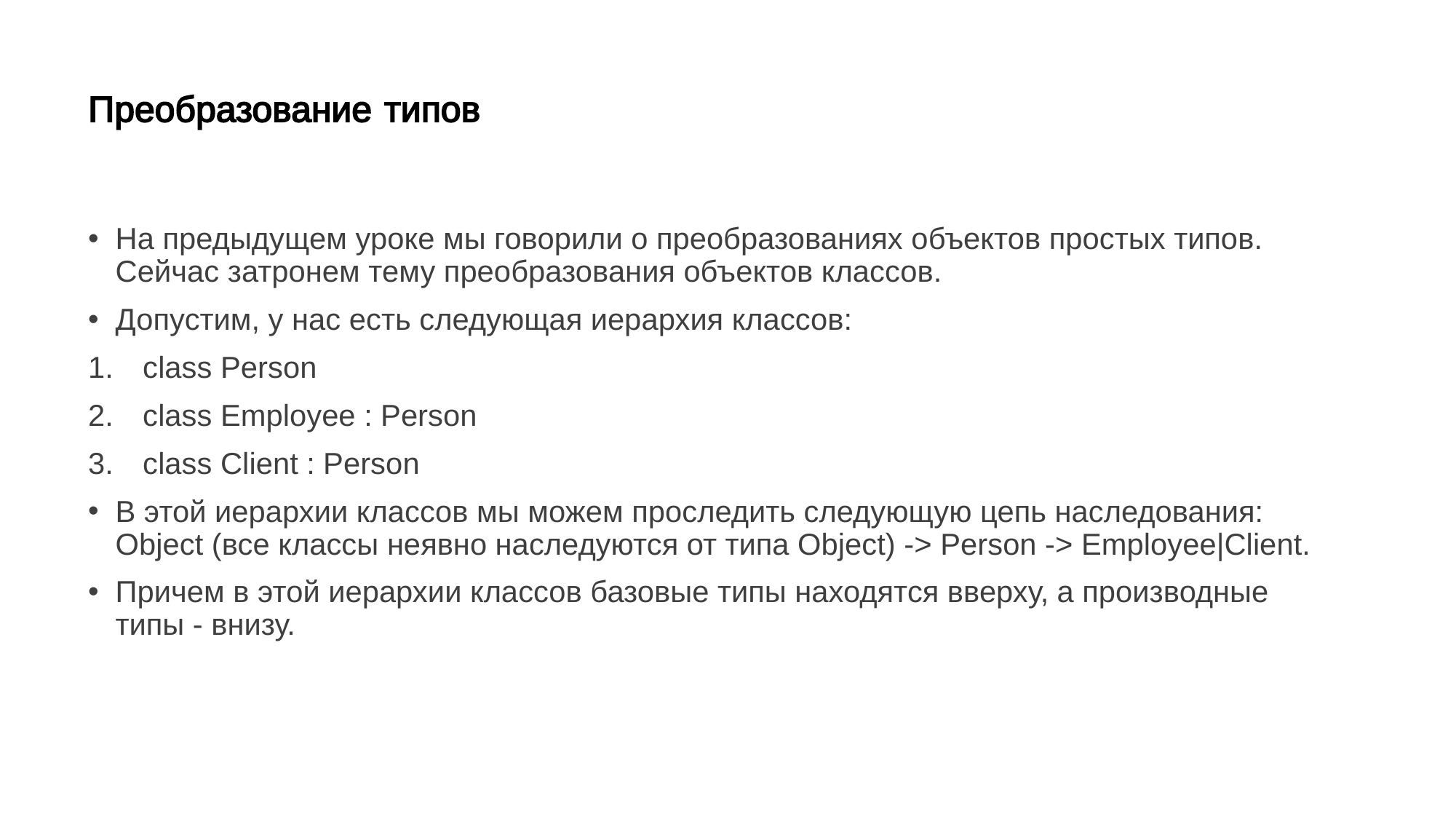

# Преобразование типов
На предыдущем уроке мы говорили о преобразованиях объектов простых типов. Сейчас затронем тему преобразования объектов классов.
Допустим, у нас есть следующая иерархия классов:
class Person
class Employee : Person
class Client : Person
В этой иерархии классов мы можем проследить следующую цепь наследования: Object (все классы неявно наследуются от типа Object) -> Person -> Employee|Client.
Причем в этой иерархии классов базовые типы находятся вверху, а производные типы - внизу.